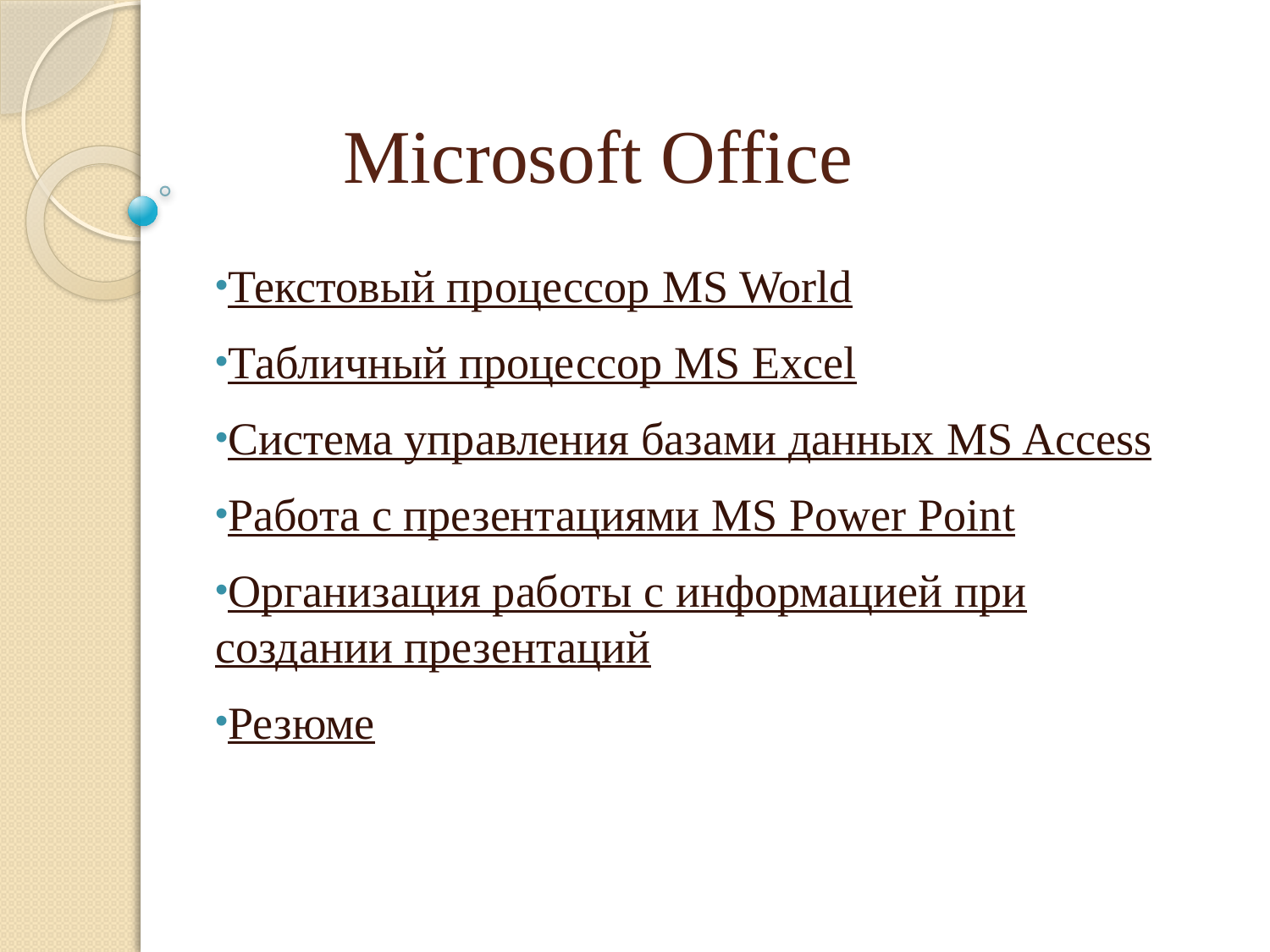

# Microsoft Office
Текстовый процессор MS World
Табличный процессор MS Excel
Система управления базами данных MS Access
Работа с презентациями MS Power Point
Организация работы с информацией при создании презентаций
Резюме